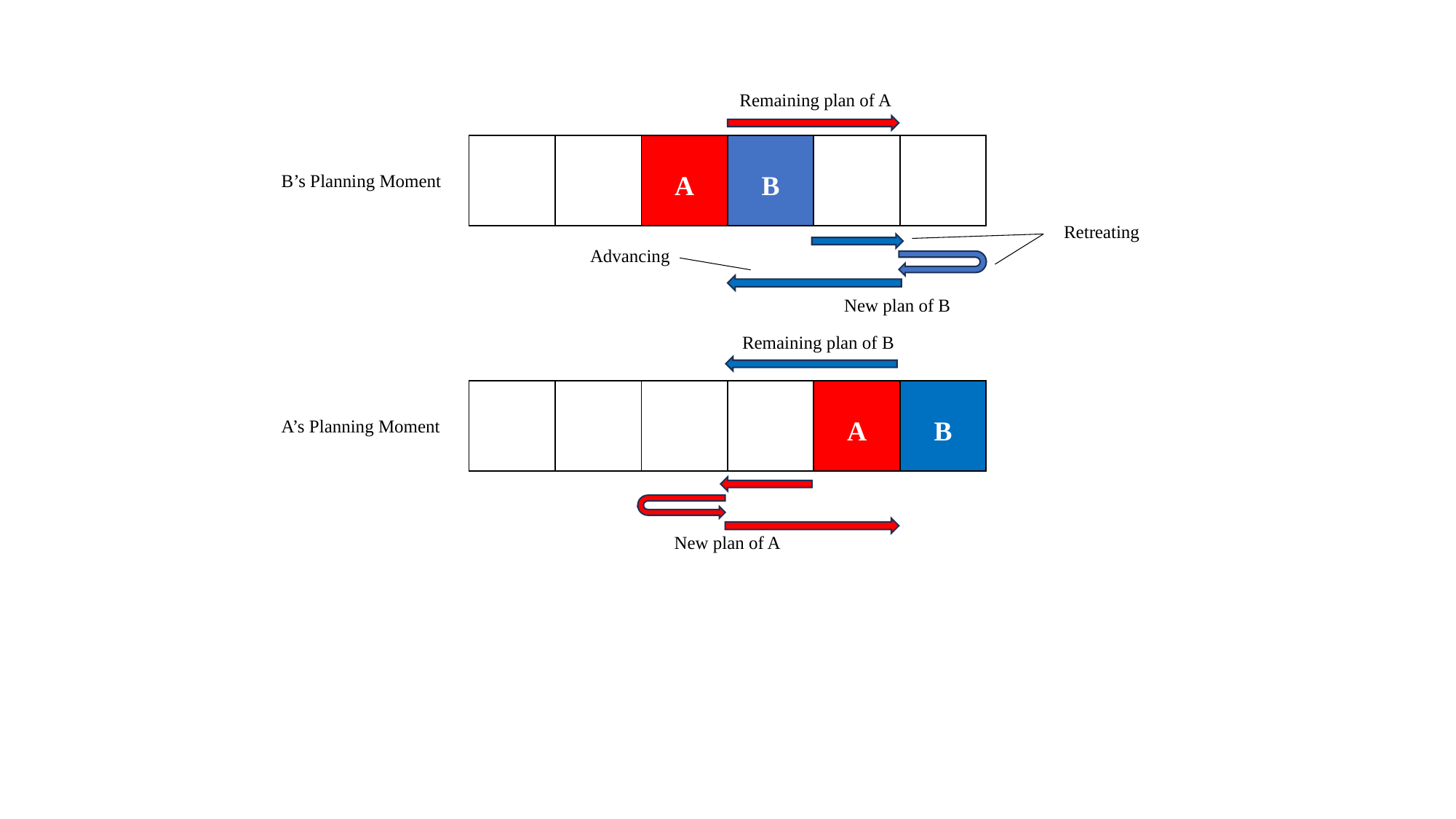

Remaining plan of A

|  |  | A | B |  |  |
| --- | --- | --- | --- | --- | --- |
B’s Planning Moment
Retreating

Advancing

New plan of B
Remaining plan of B

|  |  |  |  | A | B |
| --- | --- | --- | --- | --- | --- |
A’s Planning Moment

New plan of A